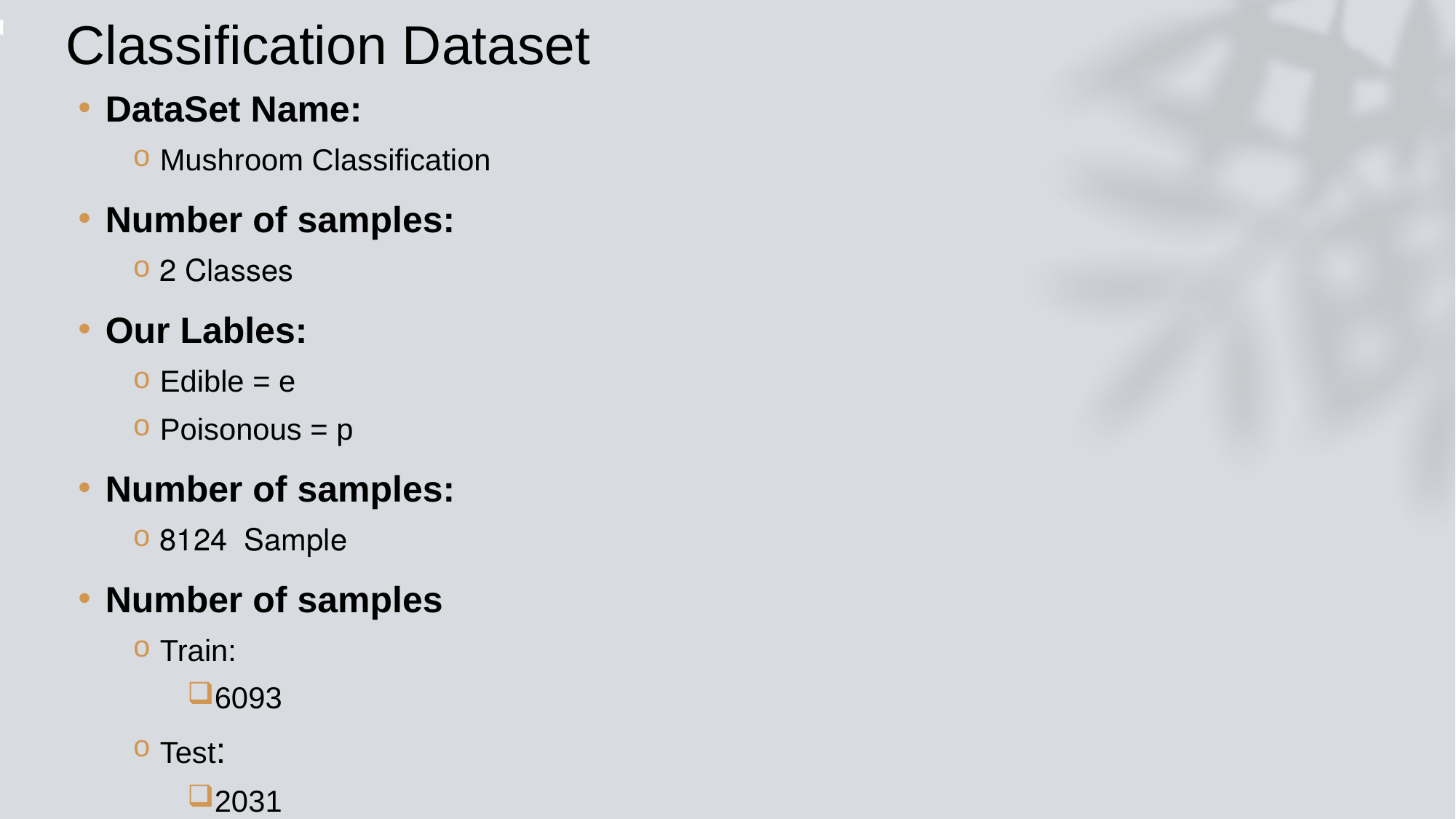

# Classification Dataset

DataSet Name:
Mushroom Classification
Number of samples:
2 Classes
Our Lables:
Edible = e
Poisonous = p
Number of samples:
8124  Sample
Number of samples
Train:
6093
Test:
2031